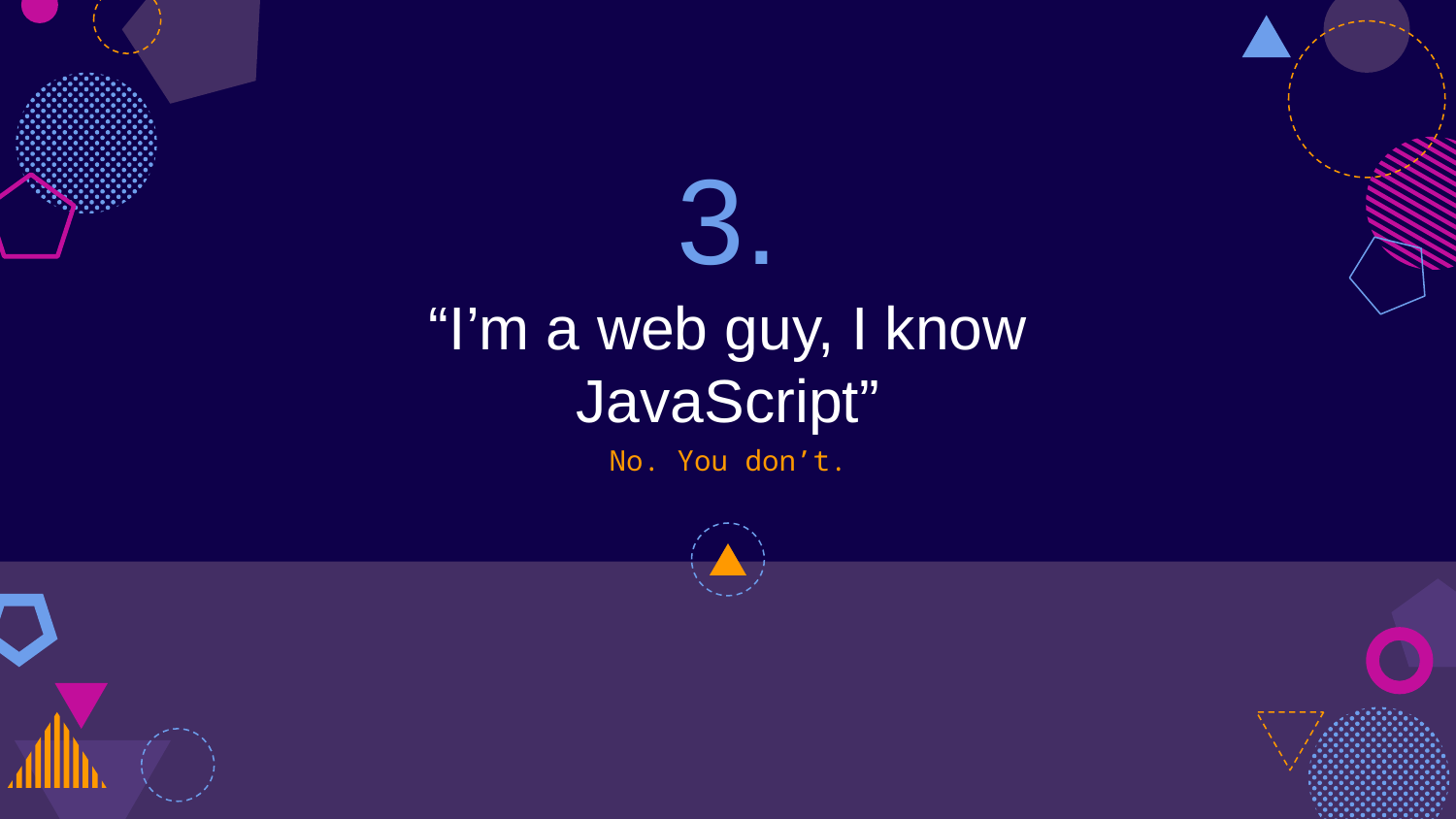

# 3.
“I’m a web guy, I know JavaScript”
No. You don’t.